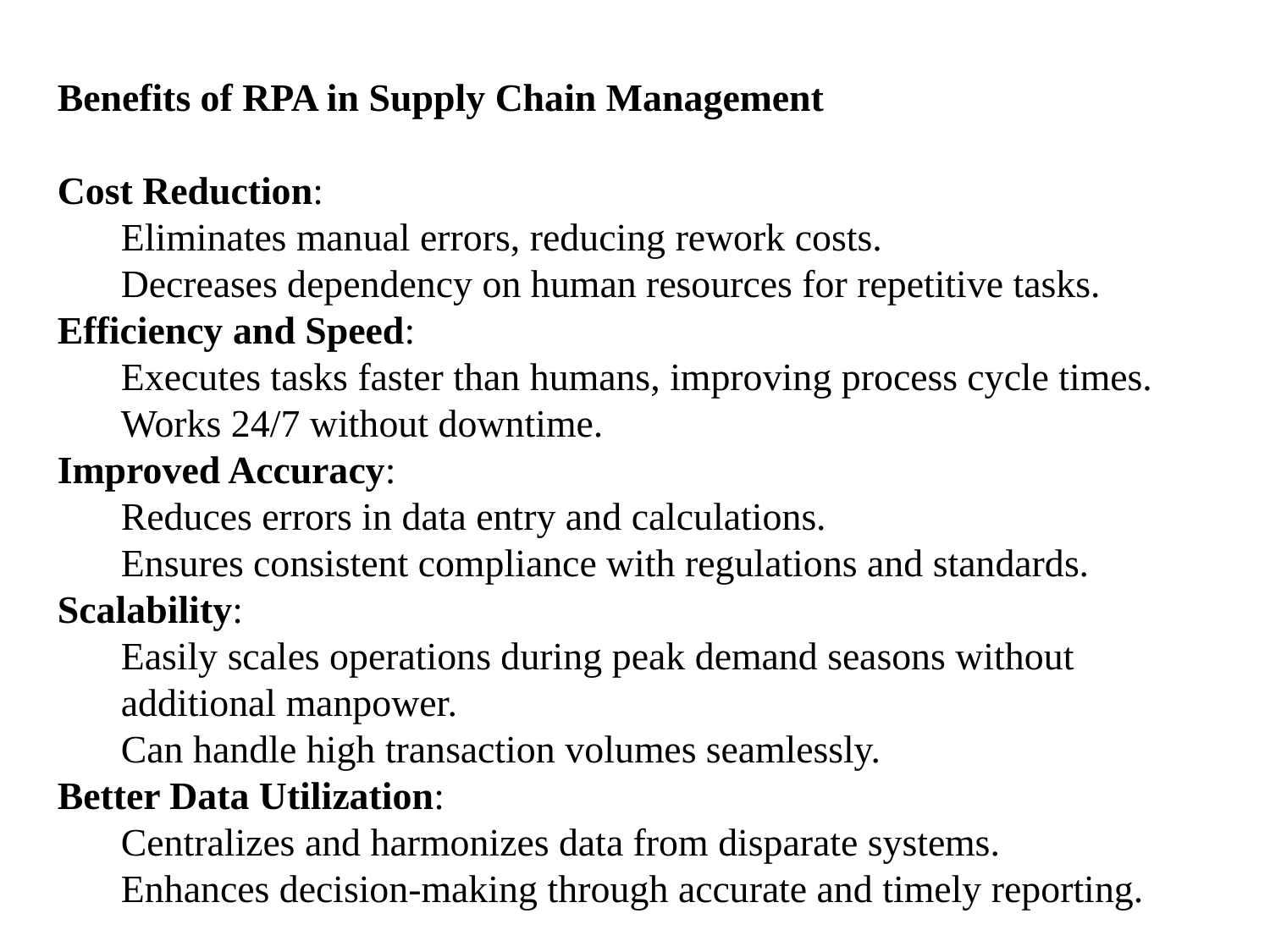

Benefits of RPA in Supply Chain Management

Cost Reduction:
Eliminates manual errors, reducing rework costs.
Decreases dependency on human resources for repetitive tasks.
Efficiency and Speed:
Executes tasks faster than humans, improving process cycle times.
Works 24/7 without downtime.
Improved Accuracy:
Reduces errors in data entry and calculations.
Ensures consistent compliance with regulations and standards.
Scalability:
Easily scales operations during peak demand seasons without additional manpower.
Can handle high transaction volumes seamlessly.
Better Data Utilization:
Centralizes and harmonizes data from disparate systems.
Enhances decision-making through accurate and timely reporting.